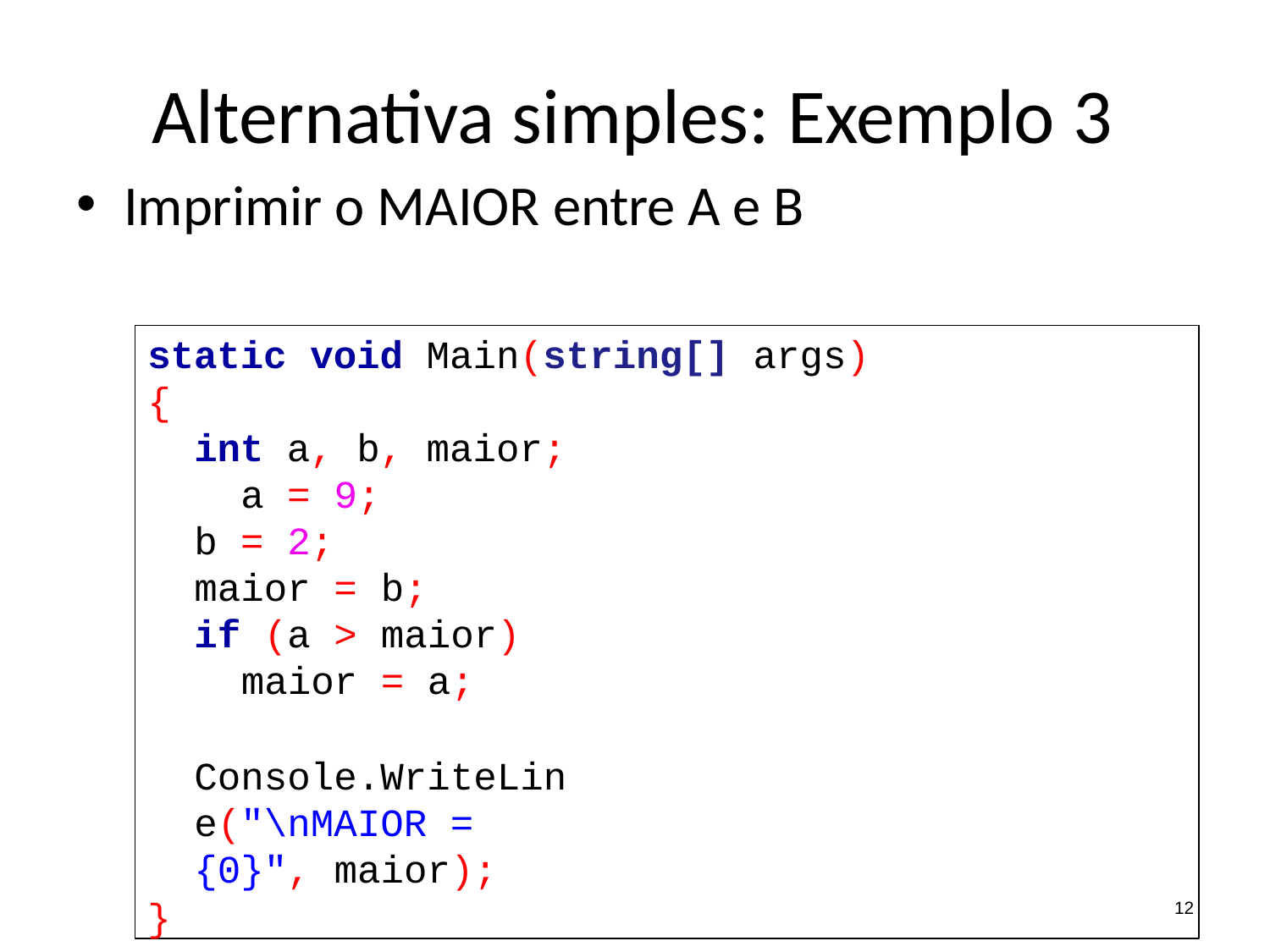

# Alternativa simples: Exemplo 3
Imprimir o MAIOR entre A e B
static void Main(string[] args)
{
int a, b, maior;   a = 9;
b = 2;
maior = b;
if (a > maior)
maior = a;

Console.WriteLine("\nMAIOR = {0}", maior);
}
12